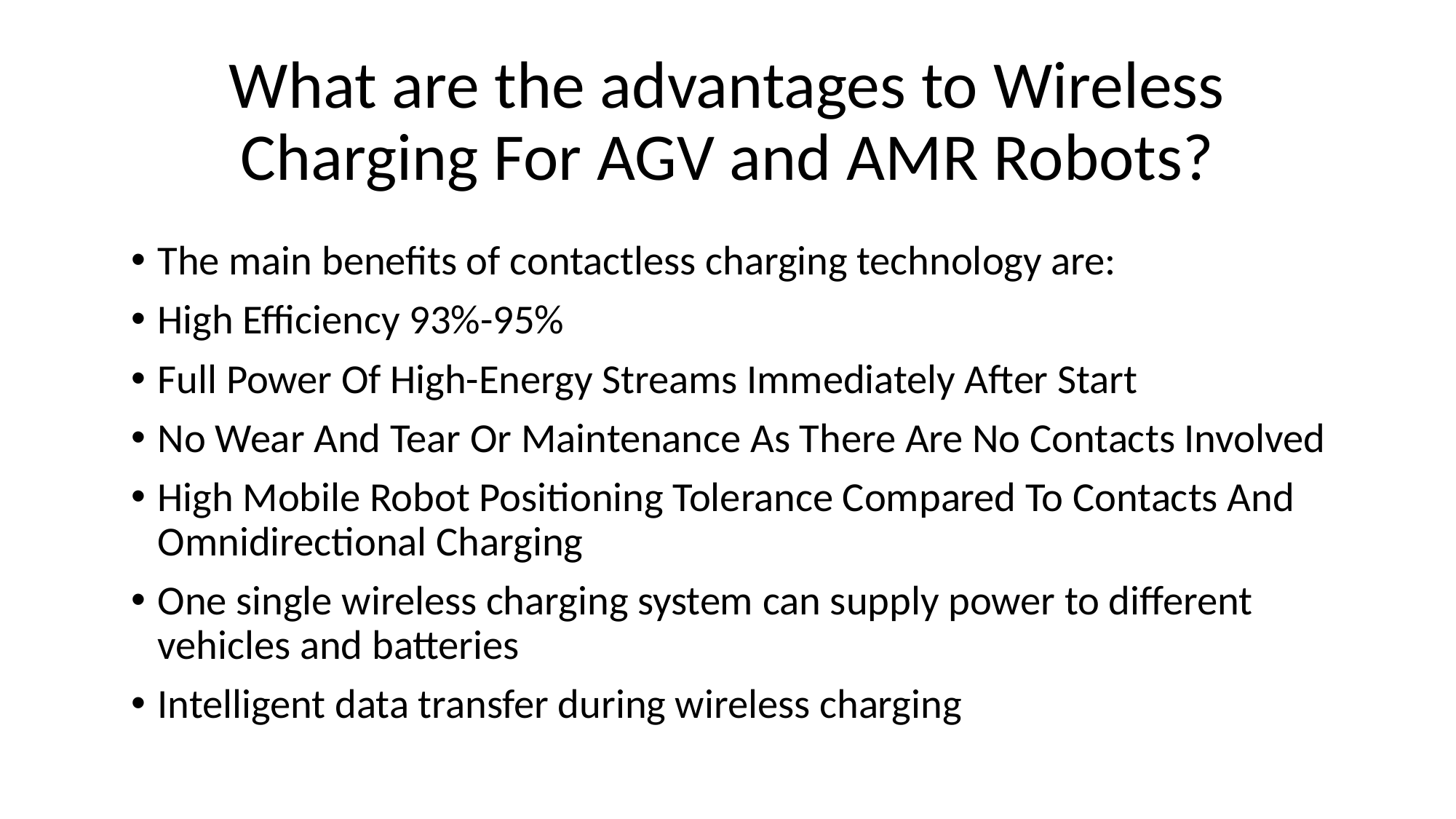

# What are the advantages to Wireless Charging For AGV and AMR Robots?
The main benefits of contactless charging technology are:
High Efficiency 93%-95%
Full Power Of High-Energy Streams Immediately After Start
No Wear And Tear Or Maintenance As There Are No Contacts Involved
High Mobile Robot Positioning Tolerance Compared To Contacts And Omnidirectional Charging
One single wireless charging system can supply power to different vehicles and batteries
Intelligent data transfer during wireless charging